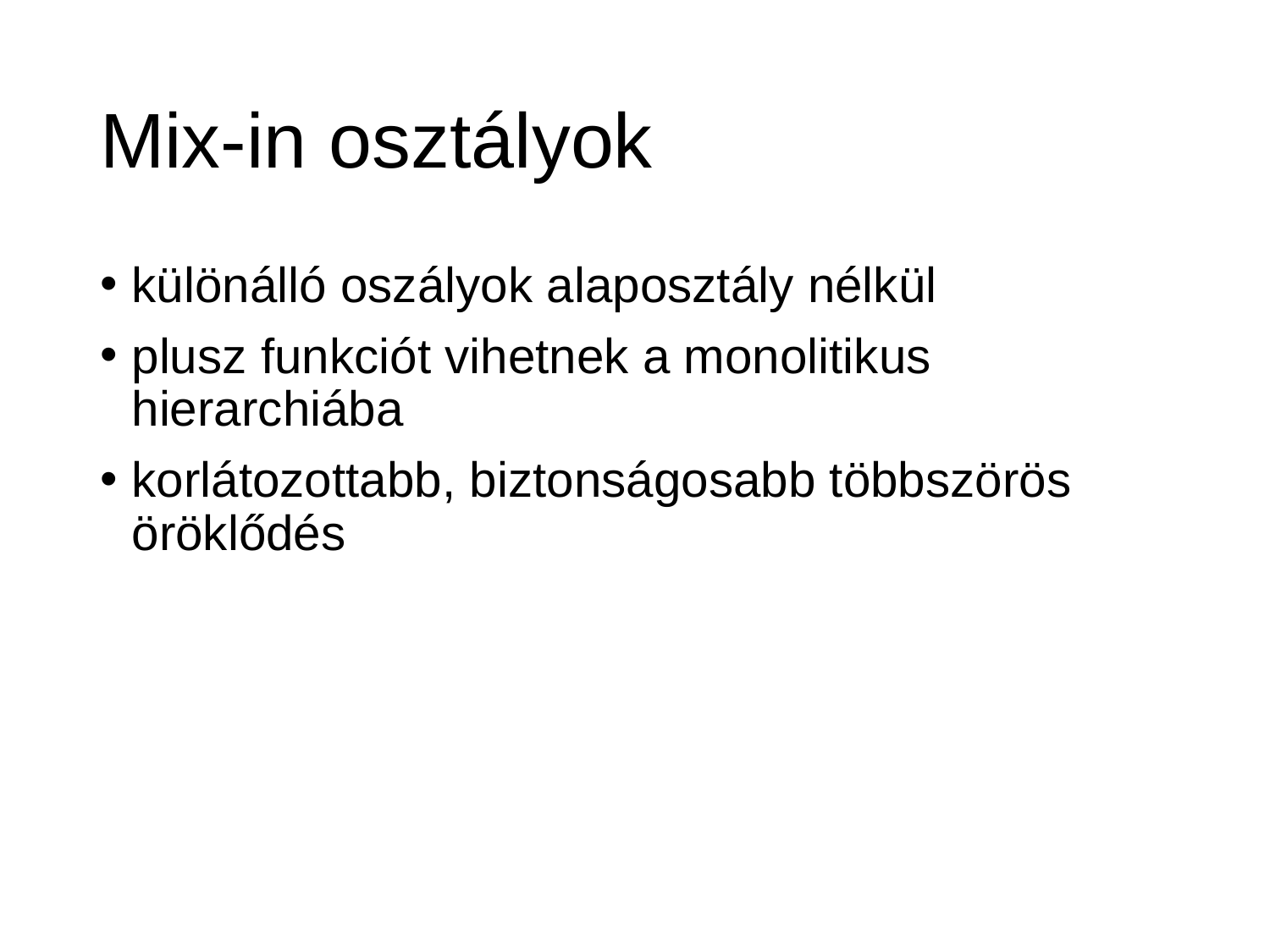

# Mix-in osztályok
különálló oszályok alaposztály nélkül
plusz funkciót vihetnek a monolitikus hierarchiába
korlátozottabb, biztonságosabb többszörös öröklődés